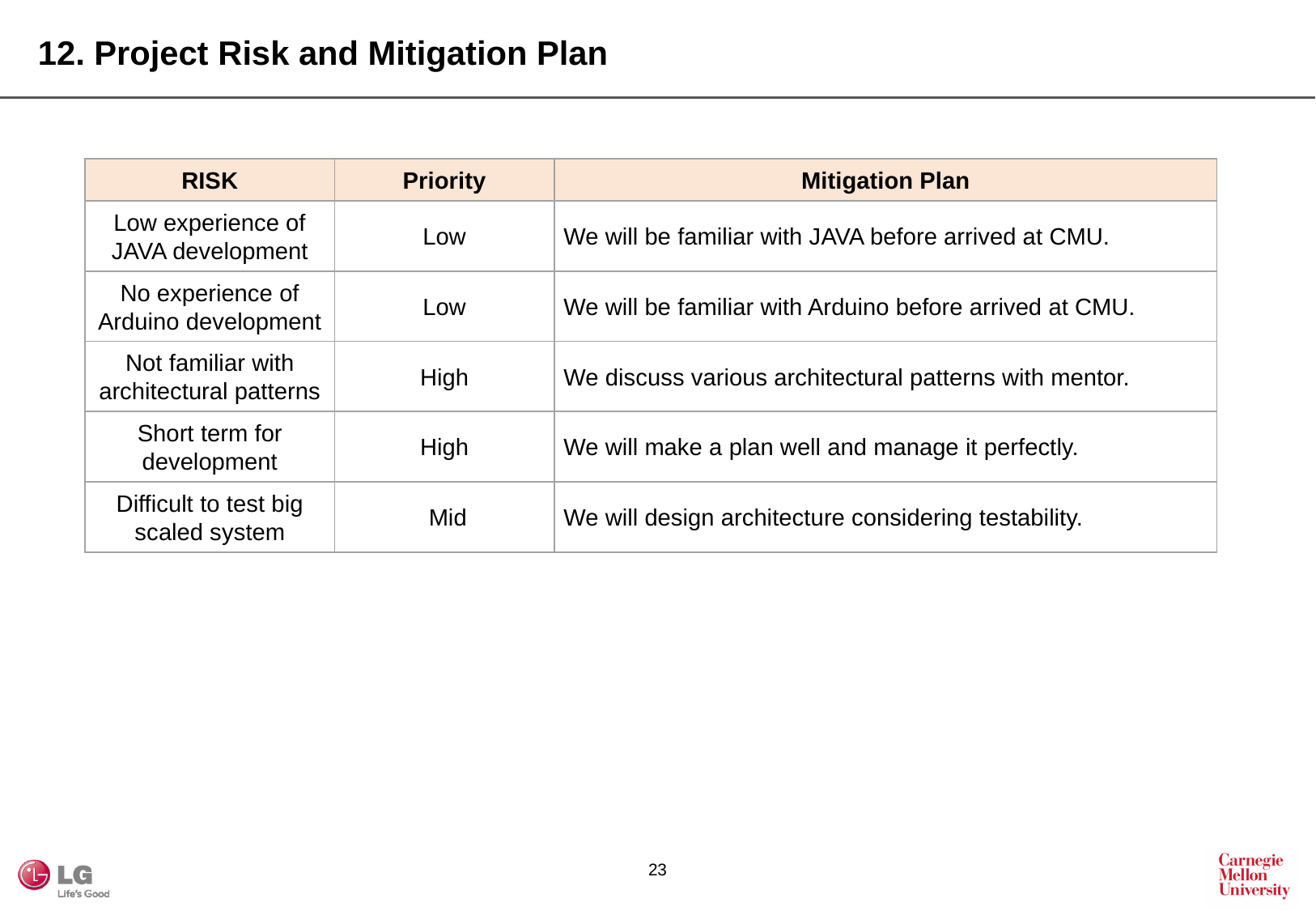

12. Project Risk and Mitigation Plan
| RISK | Priority | Mitigation Plan |
| --- | --- | --- |
| Low experience of JAVA development | Low | We will be familiar with JAVA before arrived at CMU. |
| No experience of Arduino development | Low | We will be familiar with Arduino before arrived at CMU. |
| Not familiar with architectural patterns | High | We discuss various architectural patterns with mentor. |
| Short term for development | High | We will make a plan well and manage it perfectly. |
| Difficult to test big scaled system | Mid | We will design architecture considering testability. |
23